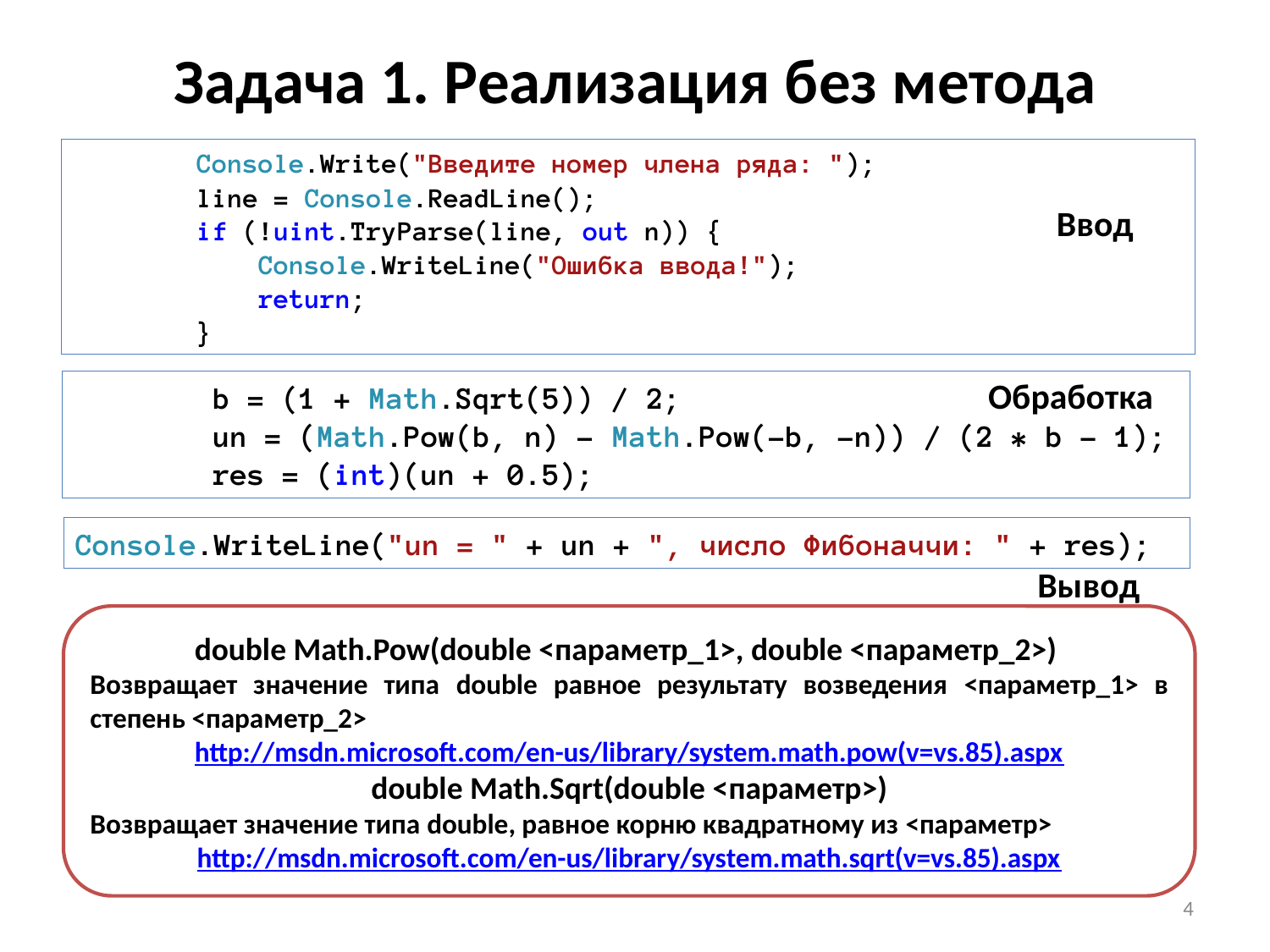

# Задача 1. Реализация без метода
        Console.Write("Введите номер члена ряда: ");
        line = Console.ReadLine();
        if (!uint.TryParse(line, out n)) {
            Console.WriteLine("Ошибка ввода!");
            return;
        }
Ввод
Обработка
        b = (1 + Math.Sqrt(5)) / 2;
        un = (Math.Pow(b, n) - Math.Pow(-b, -n)) / (2 * b - 1);
        res = (int)(un + 0.5);
Console.WriteLine("un = " + un + ", число Фибоначчи: " + res);
Вывод
double Math.Pow(double <параметр_1>, double <параметр_2>)
Возвращает значение типа double равное результату возведения <параметр_1> в степень <параметр_2>
http://msdn.microsoft.com/en-us/library/system.math.pow(v=vs.85).aspx
double Math.Sqrt(double <параметр>)
Возвращает значение типа double, равное корню квадратному из <параметр>
http://msdn.microsoft.com/en-us/library/system.math.sqrt(v=vs.85).aspx
4